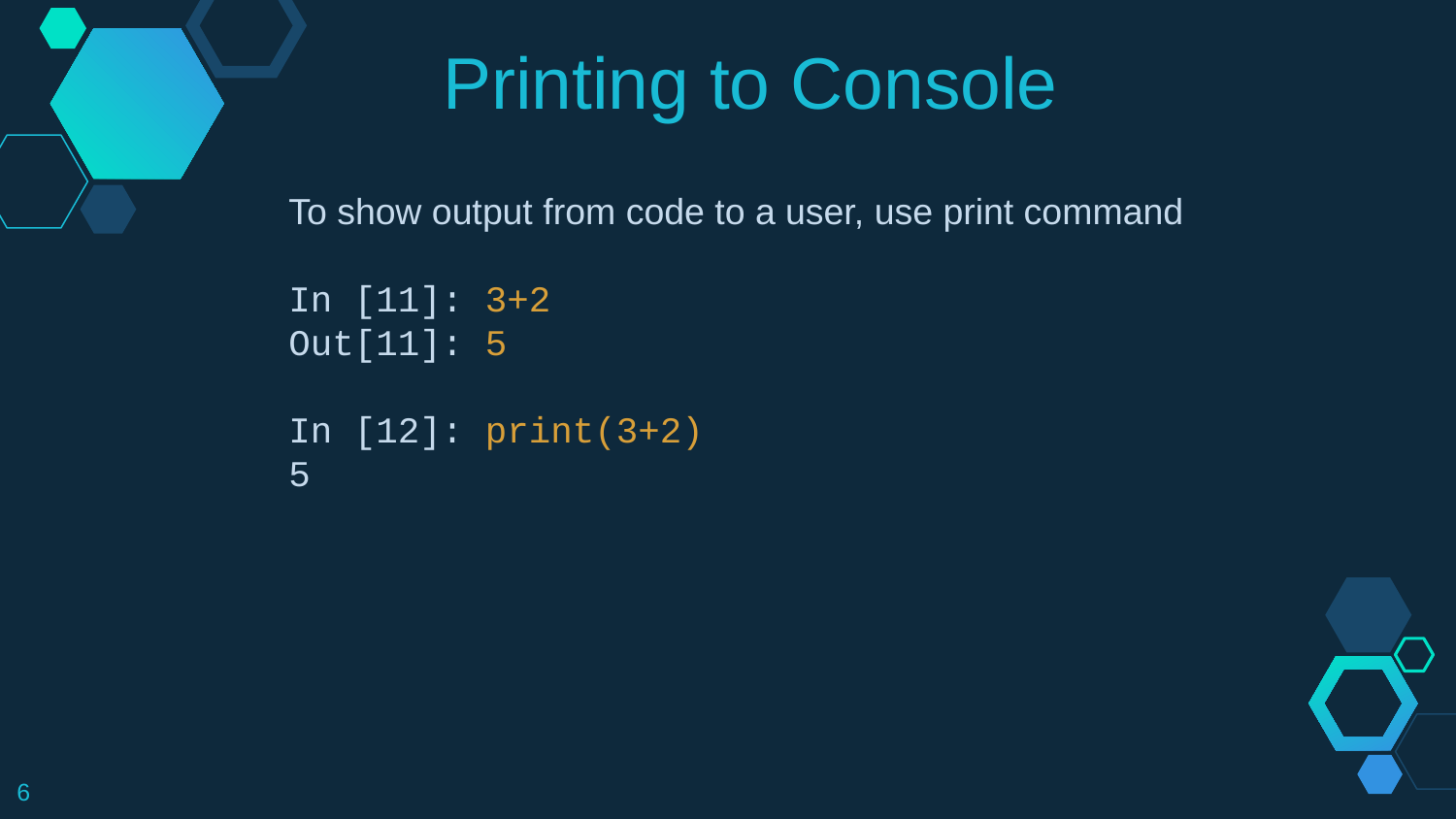

Printing to Console
To show output from code to a user, use print command

In [11]: 3+2
Out[11]: 5

In [12]: print(3+2)
5

6